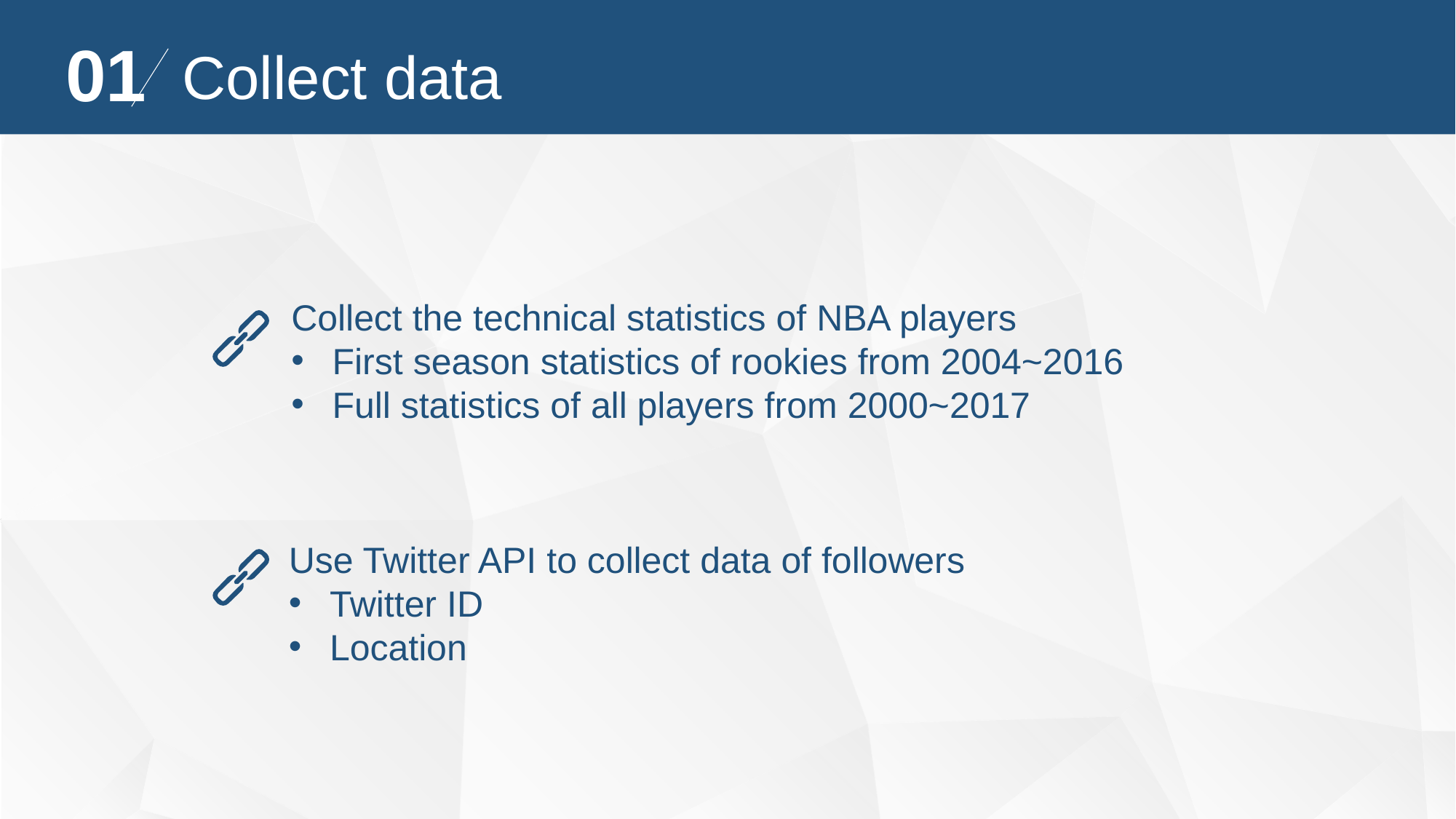

01
Collect data
Collect the technical statistics of NBA players
First season statistics of rookies from 2004~2016
Full statistics of all players from 2000~2017

Use Twitter API to collect data of followers
Twitter ID
Location